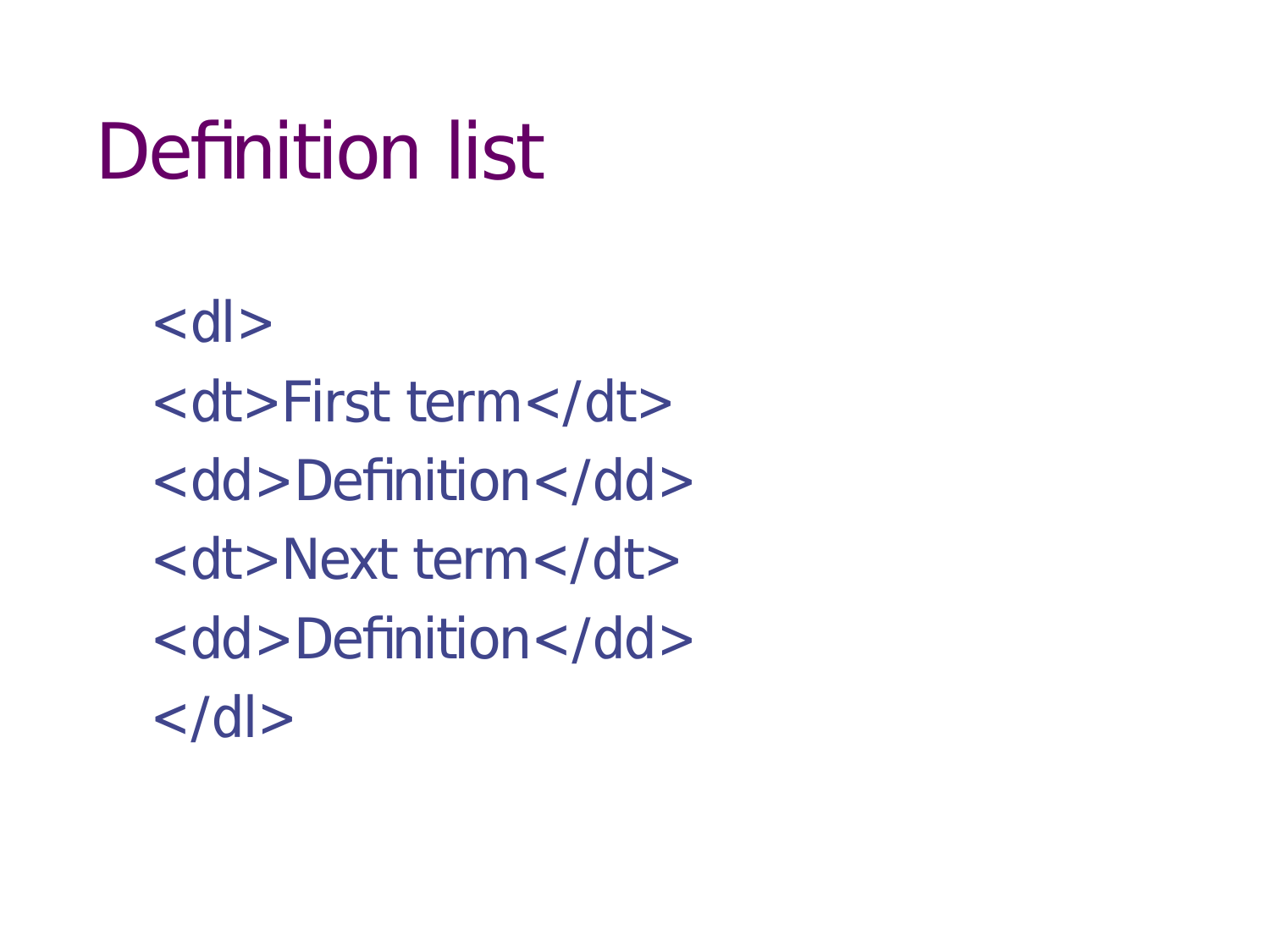

# Definition list

<dl>
<dt>First term</dt>
<dd>Definition</dd>
<dt>Next term</dt>
<dd>Definition</dd>
</dl>